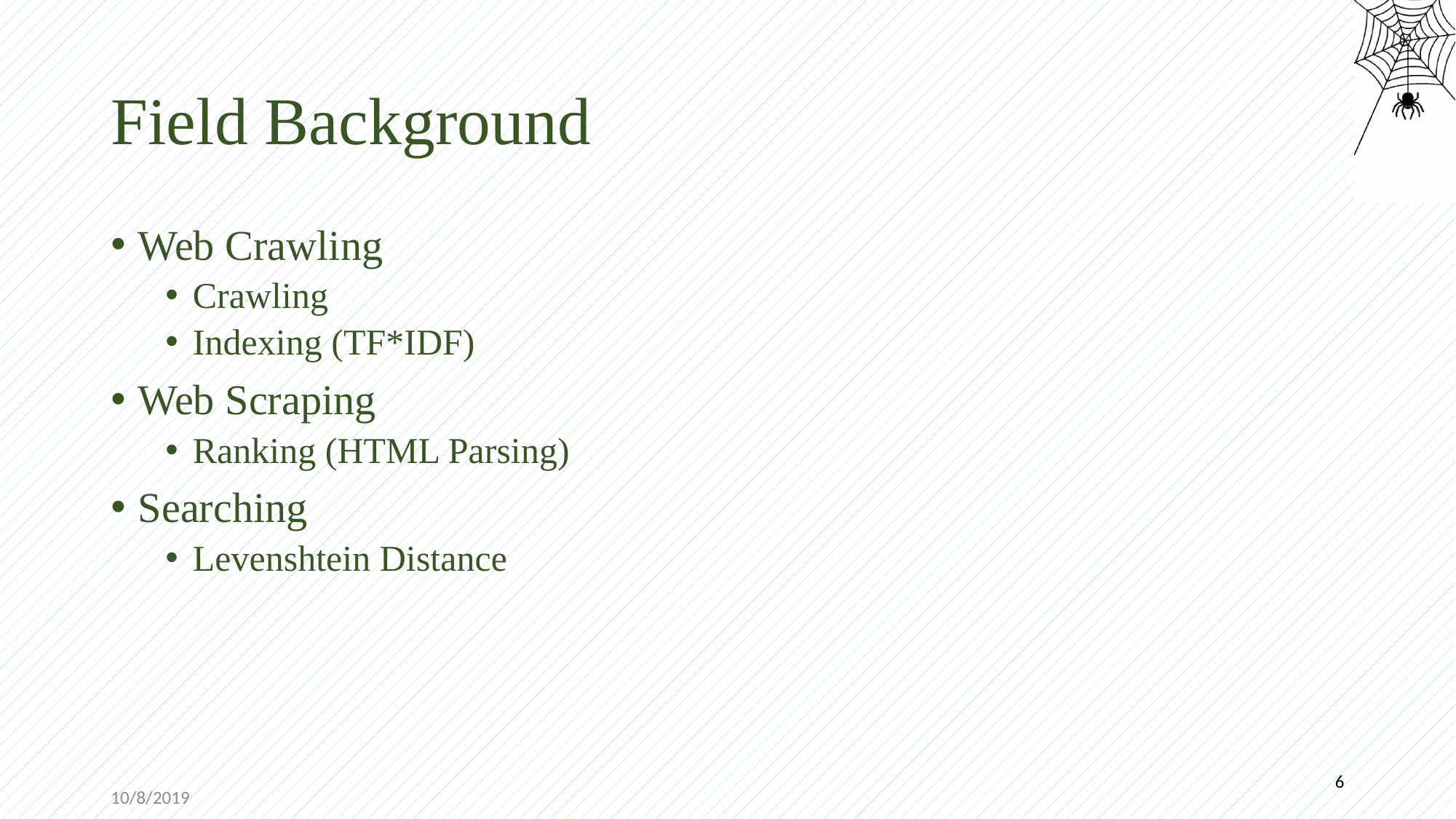

# Field Background
Web Crawling
Crawling
Indexing (TF*IDF)
Web Scraping
Ranking (HTML Parsing)
Searching
Levenshtein Distance

6
10/8/2019